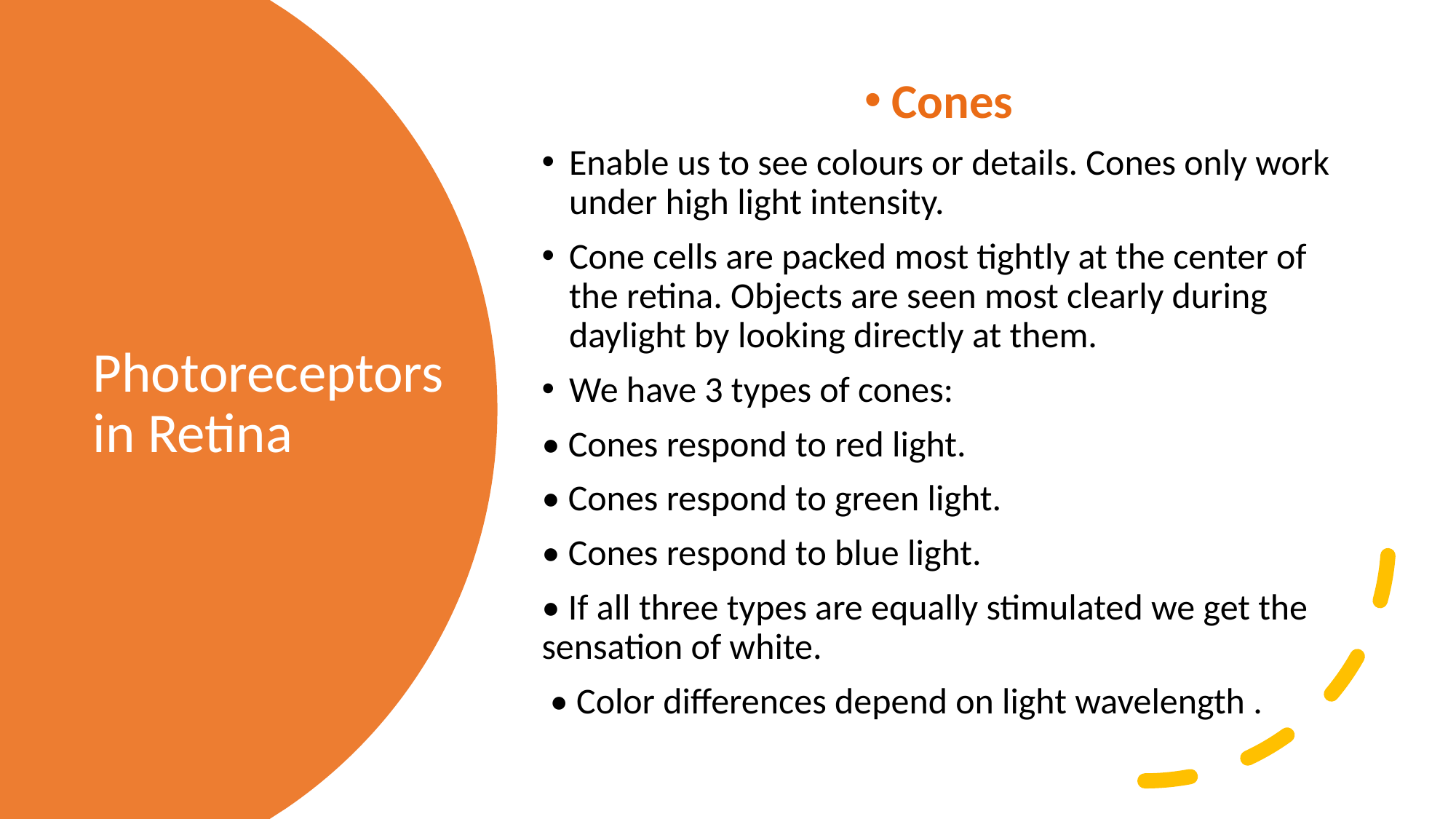

Cones
Enable us to see colours or details. Cones only work under high light intensity.
Cone cells are packed most tightly at the center of the retina. Objects are seen most clearly during daylight by looking directly at them.
We have 3 types of cones:
• Cones respond to red light.
• Cones respond to green light.
• Cones respond to blue light.
• If all three types are equally stimulated we get the sensation of white.
 • Color differences depend on light wavelength .

# Photoreceptors in Retina